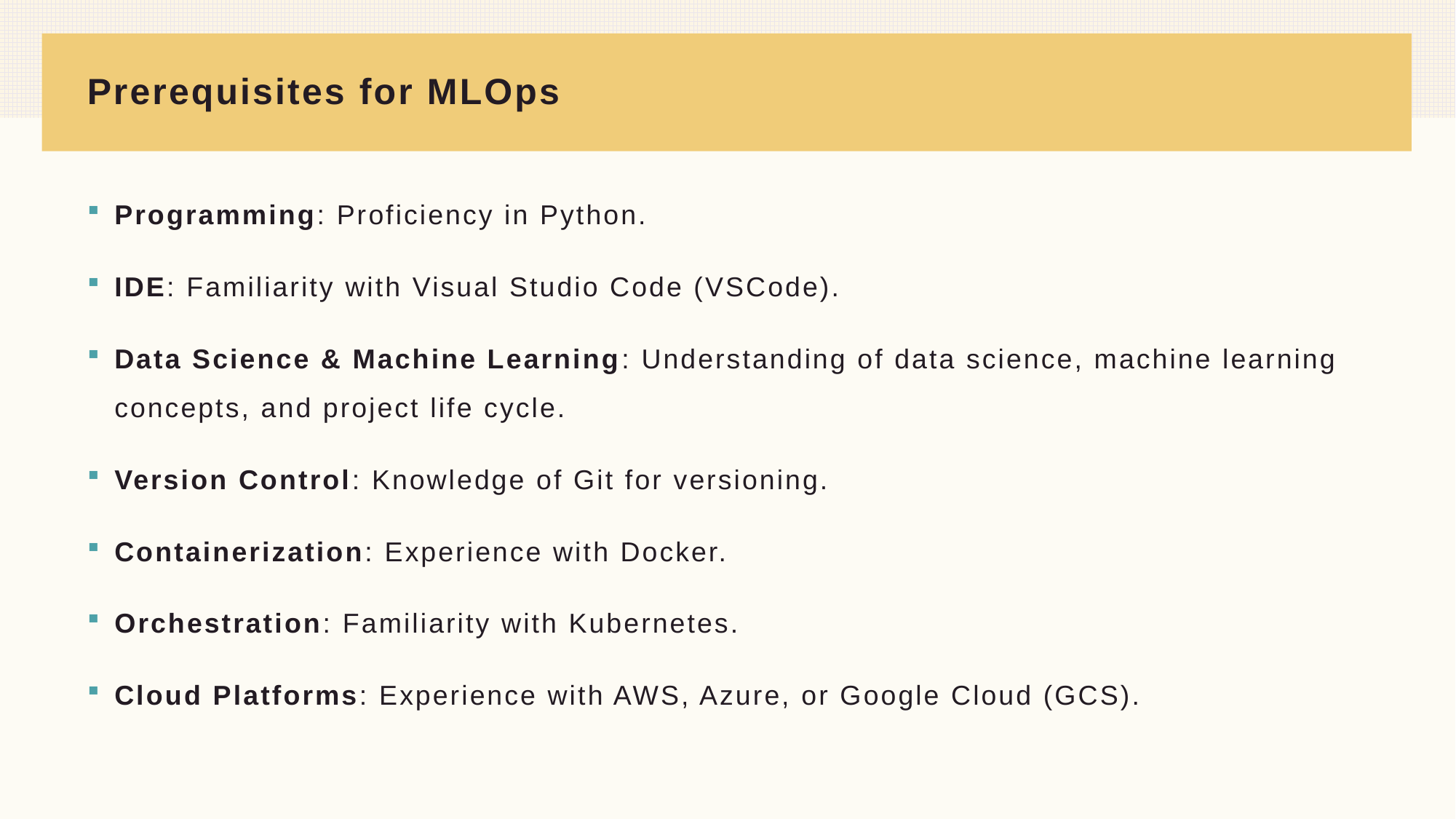

# Prerequisites for MLOps
Programming: Proficiency in Python.
IDE: Familiarity with Visual Studio Code (VSCode).
Data Science & Machine Learning: Understanding of data science, machine learning concepts, and project life cycle.
Version Control: Knowledge of Git for versioning.
Containerization: Experience with Docker.
Orchestration: Familiarity with Kubernetes.
Cloud Platforms: Experience with AWS, Azure, or Google Cloud (GCS).